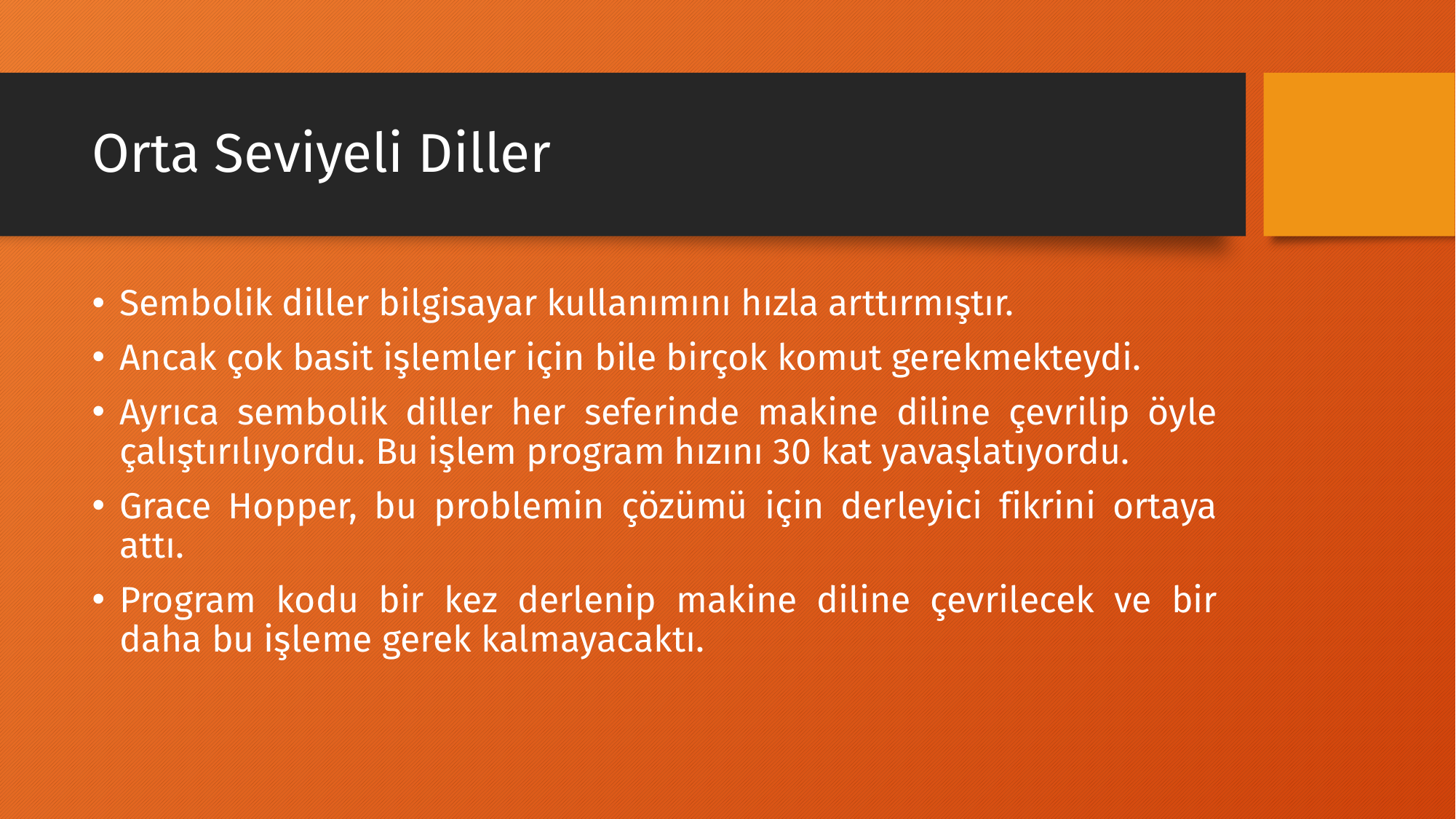

# Orta Seviyeli Diller
Sembolik diller bilgisayar kullanımını hızla arttırmıştır.
Ancak çok basit işlemler için bile birçok komut gerekmekteydi.
Ayrıca sembolik diller her seferinde makine diline çevrilip öyle çalıştırılıyordu. Bu işlem program hızını 30 kat yavaşlatıyordu.
Grace Hopper, bu problemin çözümü için derleyici fikrini ortaya attı.
Program kodu bir kez derlenip makine diline çevrilecek ve bir daha bu işleme gerek kalmayacaktı.